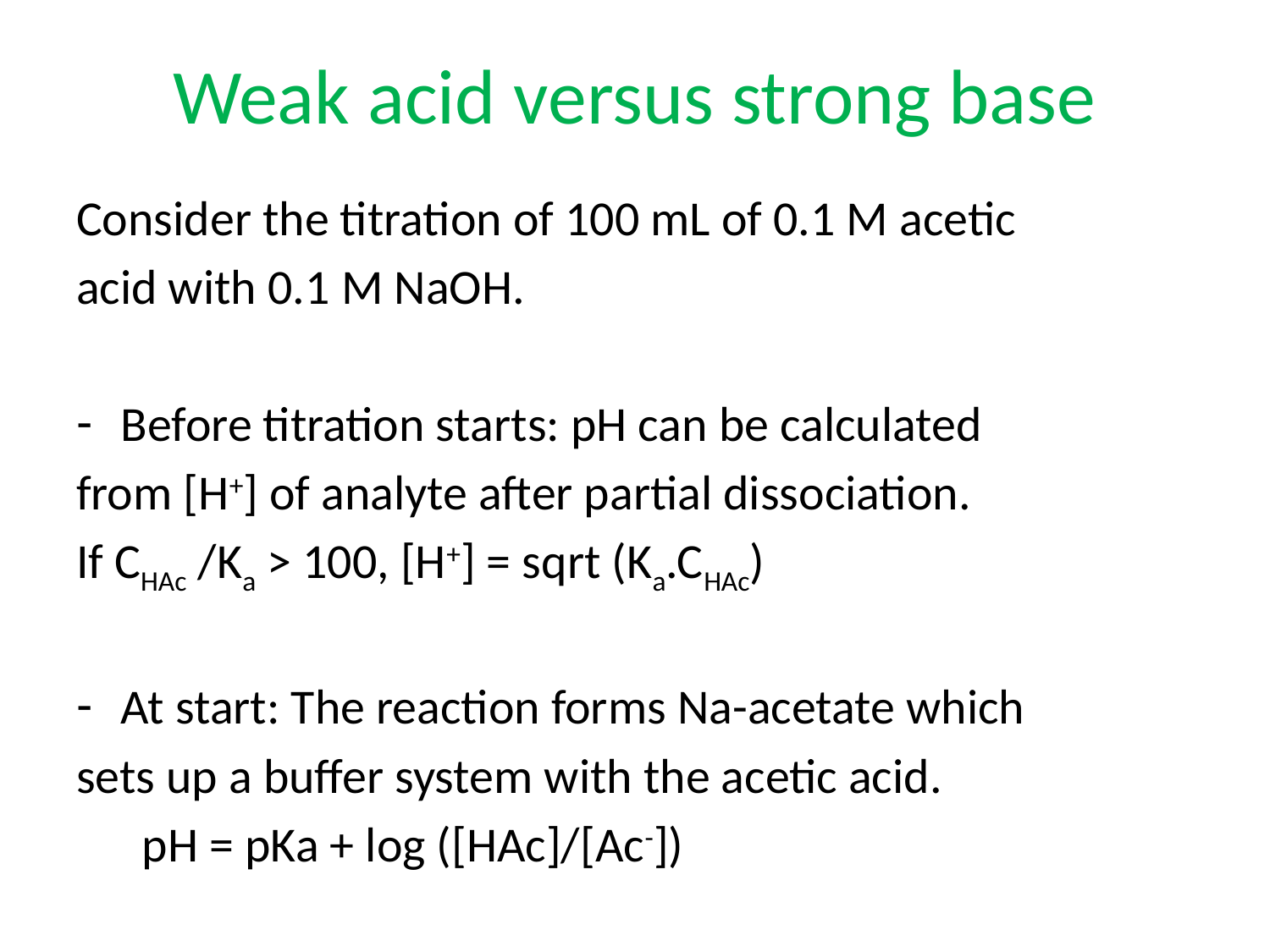

# Weak acid versus strong base
Consider the titration of 100 mL of 0.1 M acetic
acid with 0.1 M NaOH.

Before titration starts: pH can be calculated
from [H+] of analyte after partial dissociation.
If CHAc /Ka > 100, [H+] = sqrt (Ka.CHAc)

At start: The reaction forms Na-acetate which
sets up a buffer system with the acetic acid.
      pH = pKa + log ([HAc]/[Ac-])